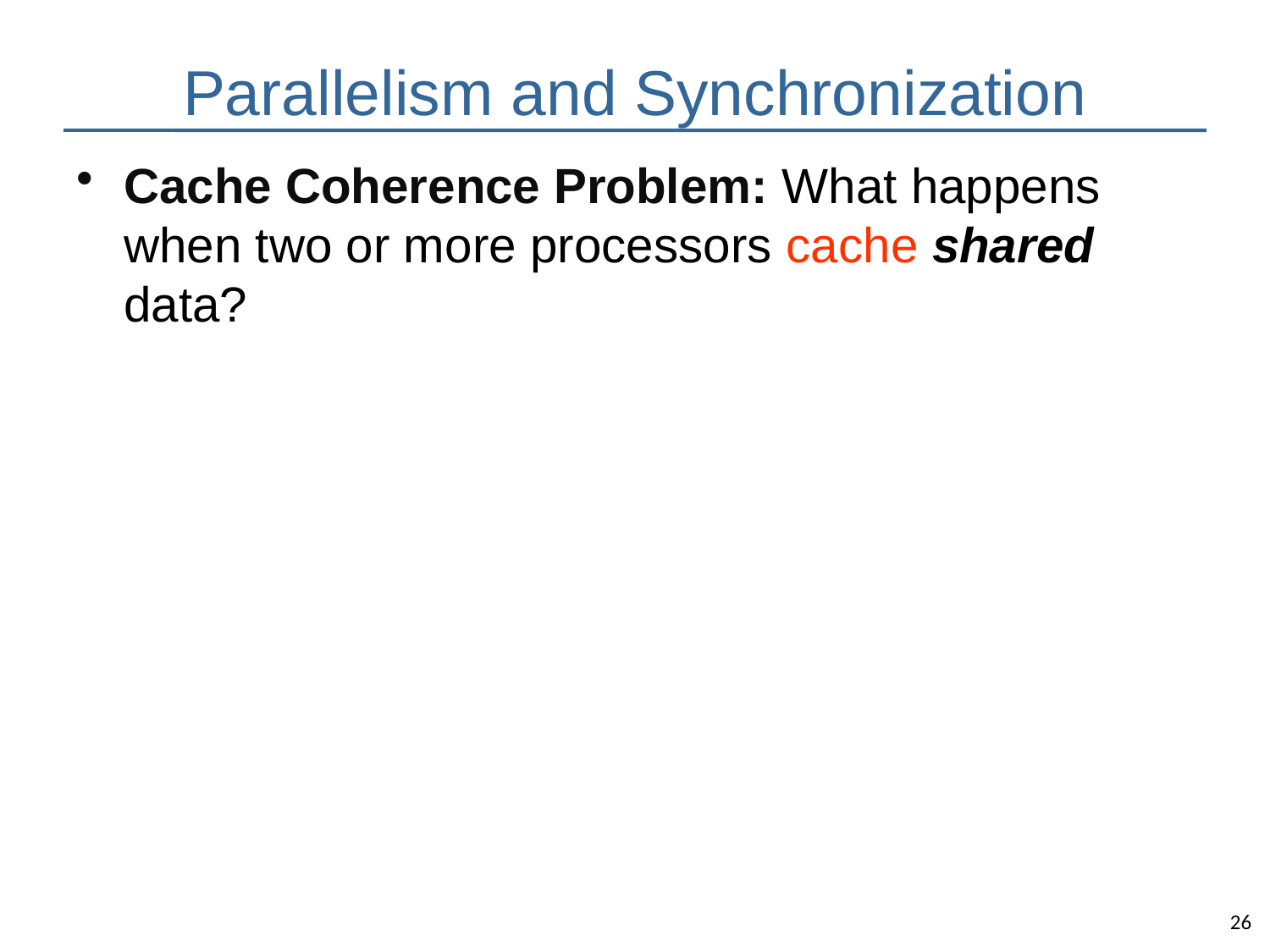

# Parallelism and Synchronization
Cache Coherence Problem: What happens when two or more processors cache shared data?
26